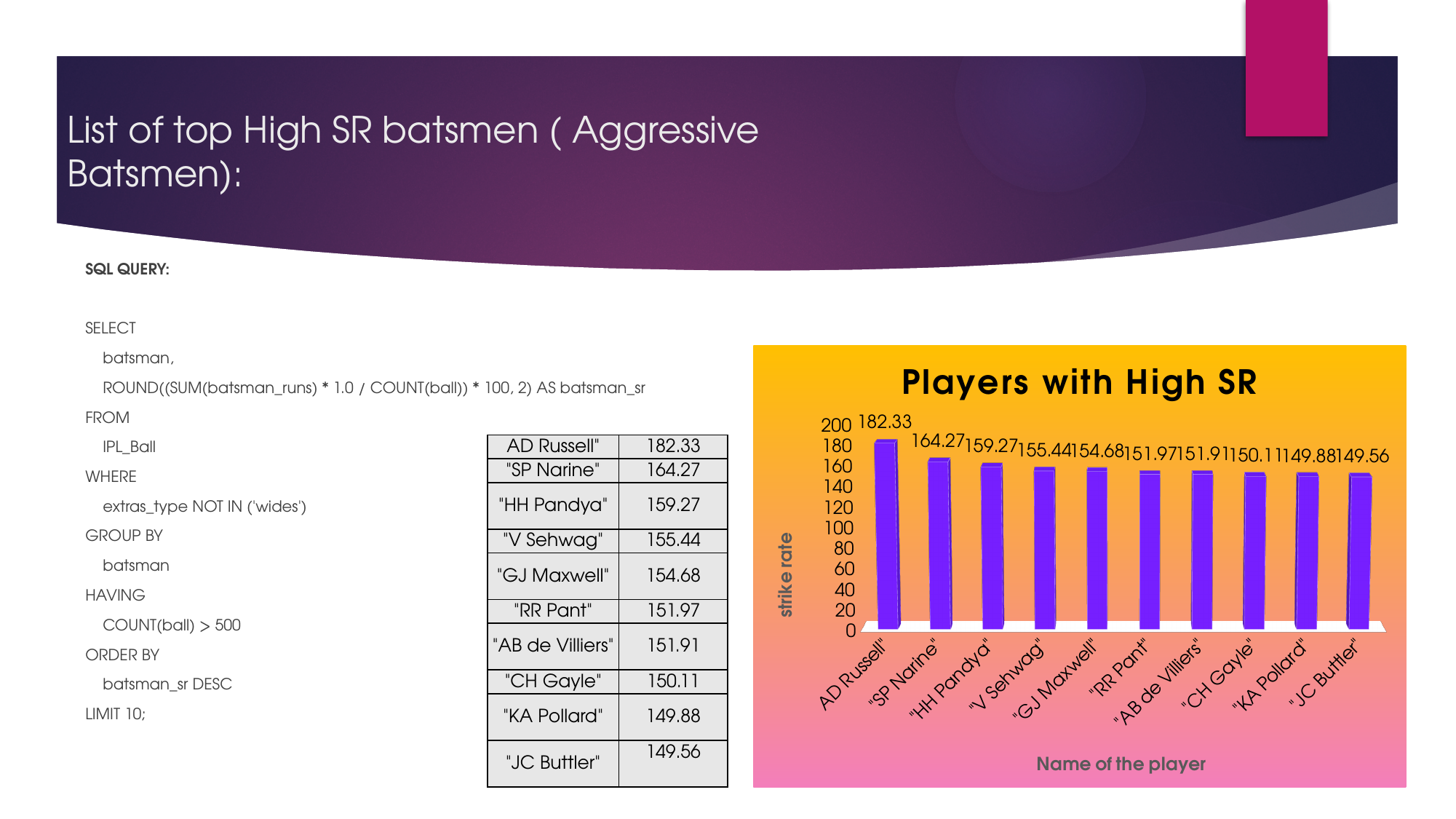

List of top High SR batsmen ( Aggressive Batsmen):
SQL QUERY:

SELECT
    batsman,
    ROUND((SUM(batsman_runs) * 1.0 / COUNT(ball)) * 100, 2) AS batsman_sr
FROM
    IPL_Ball
WHERE
    extras_type NOT IN ('wides')
GROUP BY
    batsman
HAVING
    COUNT(ball) > 500
ORDER BY
    batsman_sr DESC
LIMIT 10;

[unsupported chart]

| AD Russell" | 182.33 |
| --- | --- |
| "SP Narine" | 164.27 |
| "HH Pandya" | 159.27 |
| "V Sehwag" | 155.44 |
| "GJ Maxwell" | 154.68 |
| "RR Pant" | 151.97 |
| "AB de Villiers" | 151.91 |
| "CH Gayle" | 150.11 |
| "KA Pollard" | 149.88 |
| "JC Buttler" | 149.56 |